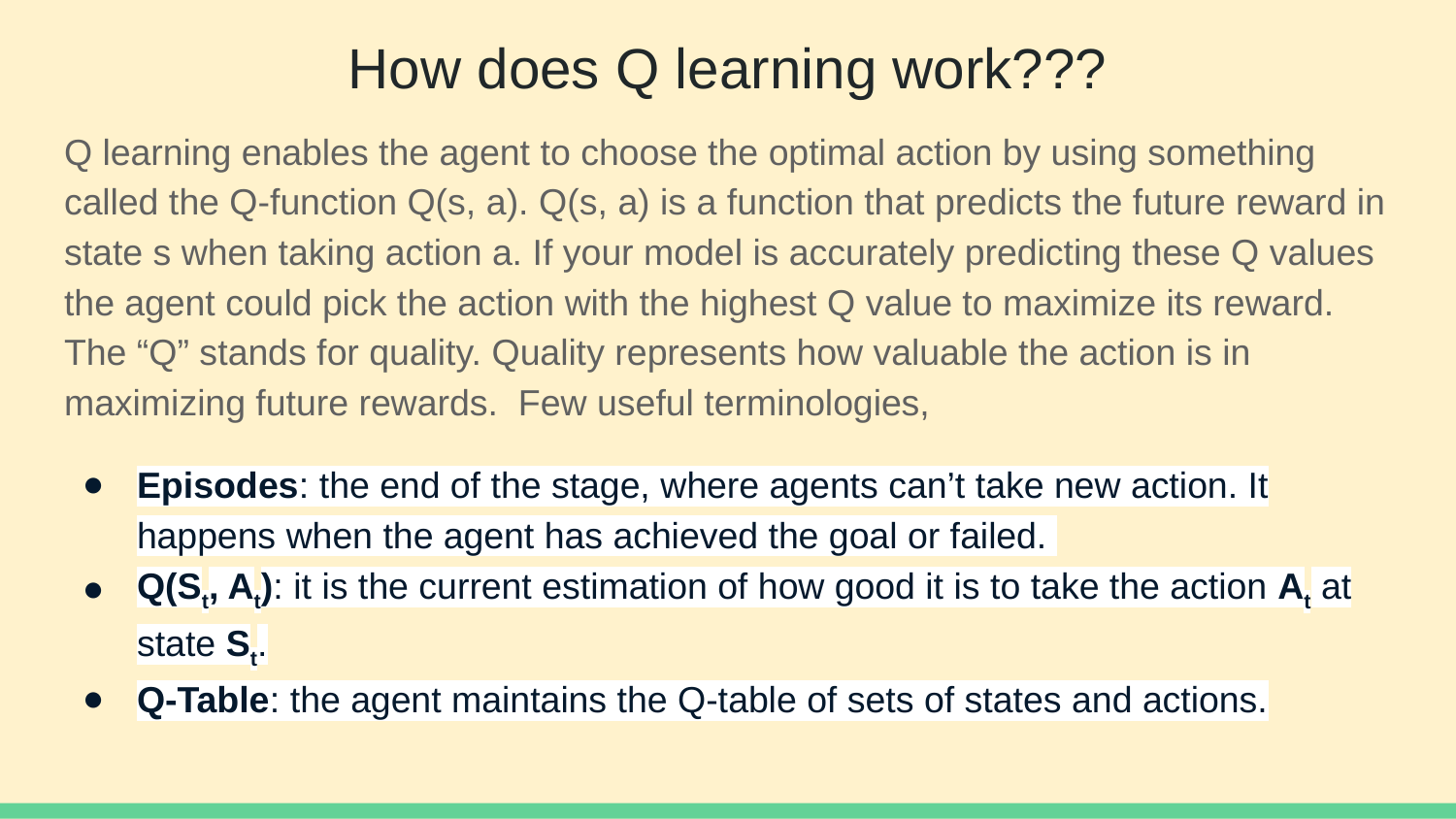

# How does Q learning work???
Q learning enables the agent to choose the optimal action by using something called the Q-function Q(s, a). Q(s, a) is a function that predicts the future reward in state s when taking action a. If your model is accurately predicting these Q values the agent could pick the action with the highest Q value to maximize its reward. The “Q” stands for quality. Quality represents how valuable the action is in maximizing future rewards.  Few useful terminologies,
Episodes: the end of the stage, where agents can’t take new action. It happens when the agent has achieved the goal or failed.
Q(St, At): it is the current estimation of how good it is to take the action At at state St.
Q-Table: the agent maintains the Q-table of sets of states and actions.